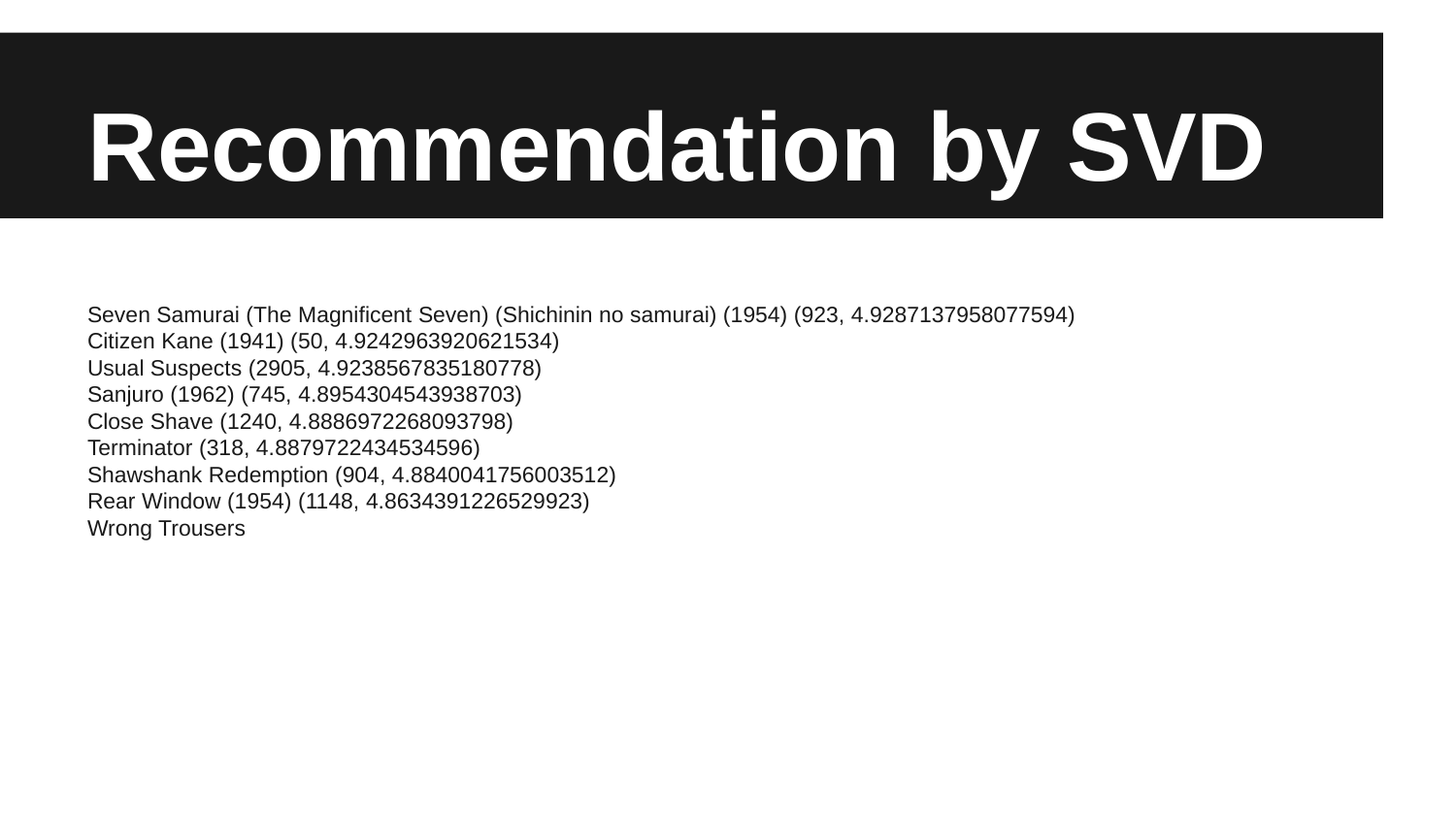

# Recommendation by SVD

Seven Samurai (The Magnificent Seven) (Shichinin no samurai) (1954) (923, 4.9287137958077594)
Citizen Kane (1941) (50, 4.9242963920621534)
Usual Suspects (2905, 4.9238567835180778)
Sanjuro (1962) (745, 4.8954304543938703)
Close Shave (1240, 4.8886972268093798)
Terminator (318, 4.8879722434534596)
Shawshank Redemption (904, 4.8840041756003512)
Rear Window (1954) (1148, 4.8634391226529923)
Wrong Trousers